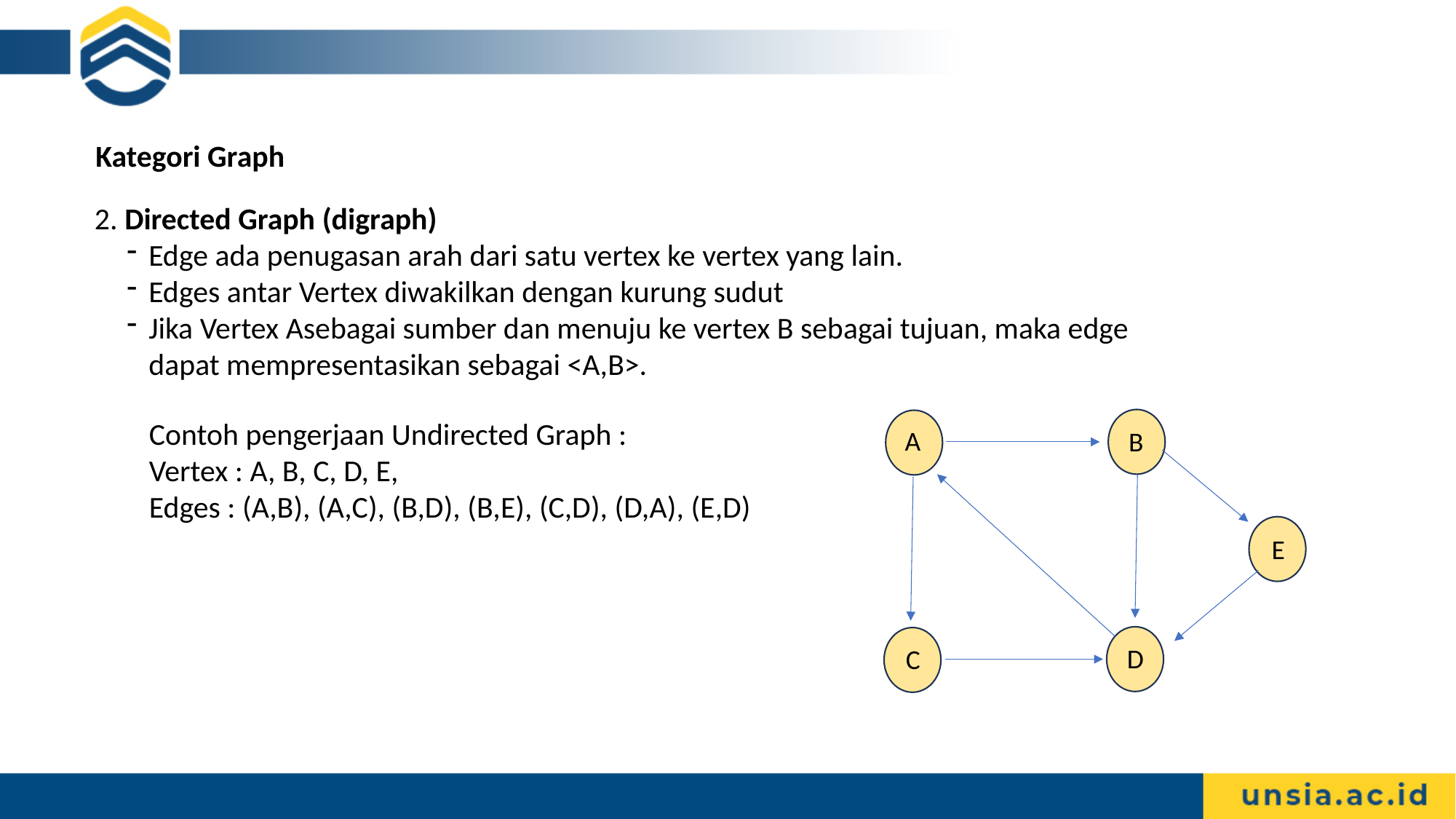

Kategori Graph
2. Directed Graph (digraph)
Edge ada penugasan arah dari satu vertex ke vertex yang lain.
Edges antar Vertex diwakilkan dengan kurung sudut
Jika Vertex Asebagai sumber dan menuju ke vertex B sebagai tujuan, maka edge dapat mempresentasikan sebagai <A,B>.
Contoh pengerjaan Undirected Graph :
Vertex : A, B, C, D, E,
Edges : (A,B), (A,C), (B,D), (B,E), (C,D), (D,A), (E,D)

B

A

E

D

C